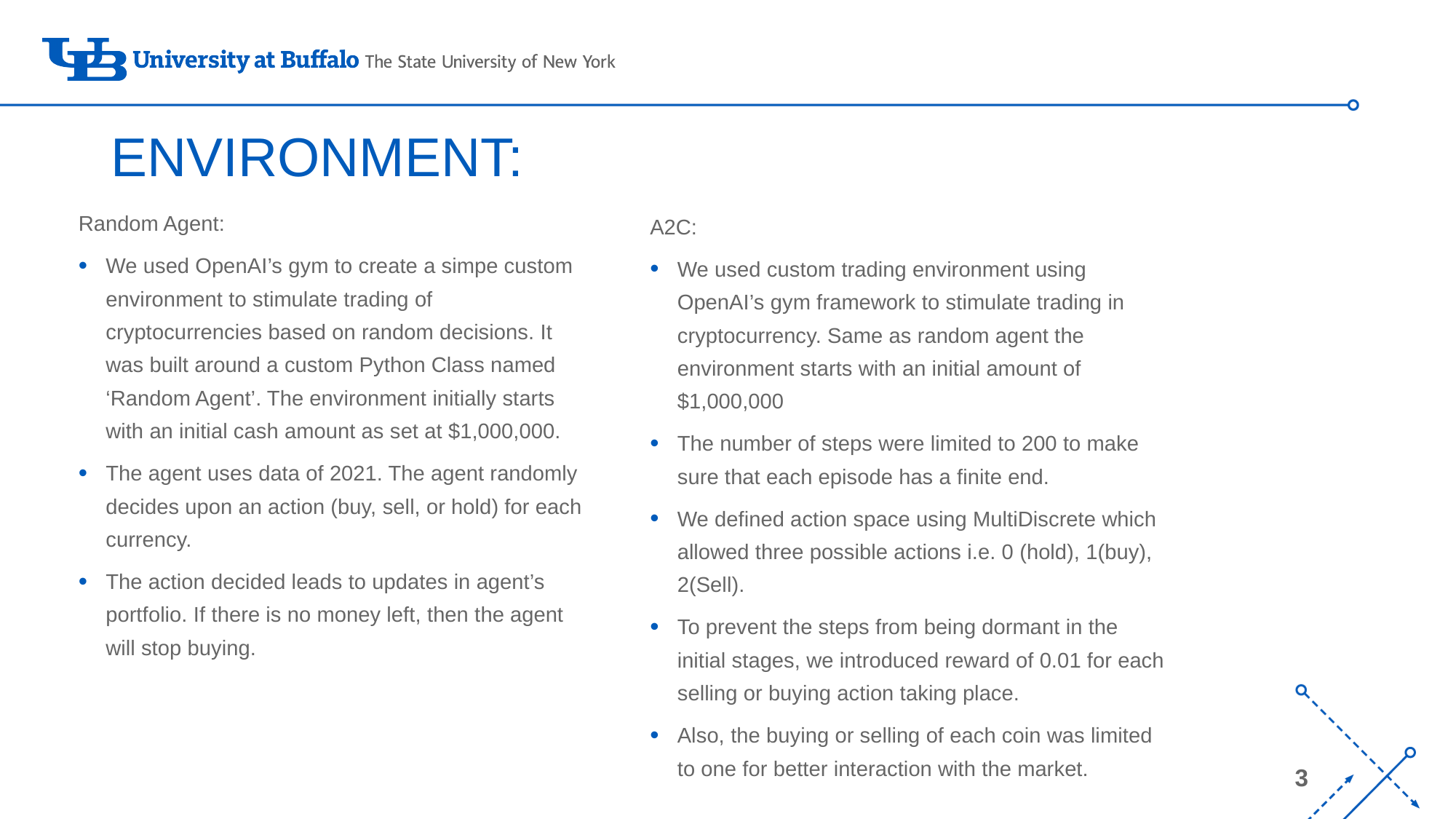

# ENVIRONMENT:
Random Agent:
We used OpenAI’s gym to create a simpe custom environment to stimulate trading of cryptocurrencies based on random decisions. It was built around a custom Python Class named ‘Random Agent’. The environment initially starts with an initial cash amount as set at $1,000,000.
The agent uses data of 2021. The agent randomly decides upon an action (buy, sell, or hold) for each currency.
The action decided leads to updates in agent’s portfolio. If there is no money left, then the agent will stop buying.

A2C:
We used custom trading environment using OpenAI’s gym framework to stimulate trading in cryptocurrency. Same as random agent the environment starts with an initial amount of $1,000,000
The number of steps were limited to 200 to make sure that each episode has a finite end.
We defined action space using MultiDiscrete which allowed three possible actions i.e. 0 (hold), 1(buy), 2(Sell).
To prevent the steps from being dormant in the initial stages, we introduced reward of 0.01 for each selling or buying action taking place.
Also, the buying or selling of each coin was limited to one for better interaction with the market.